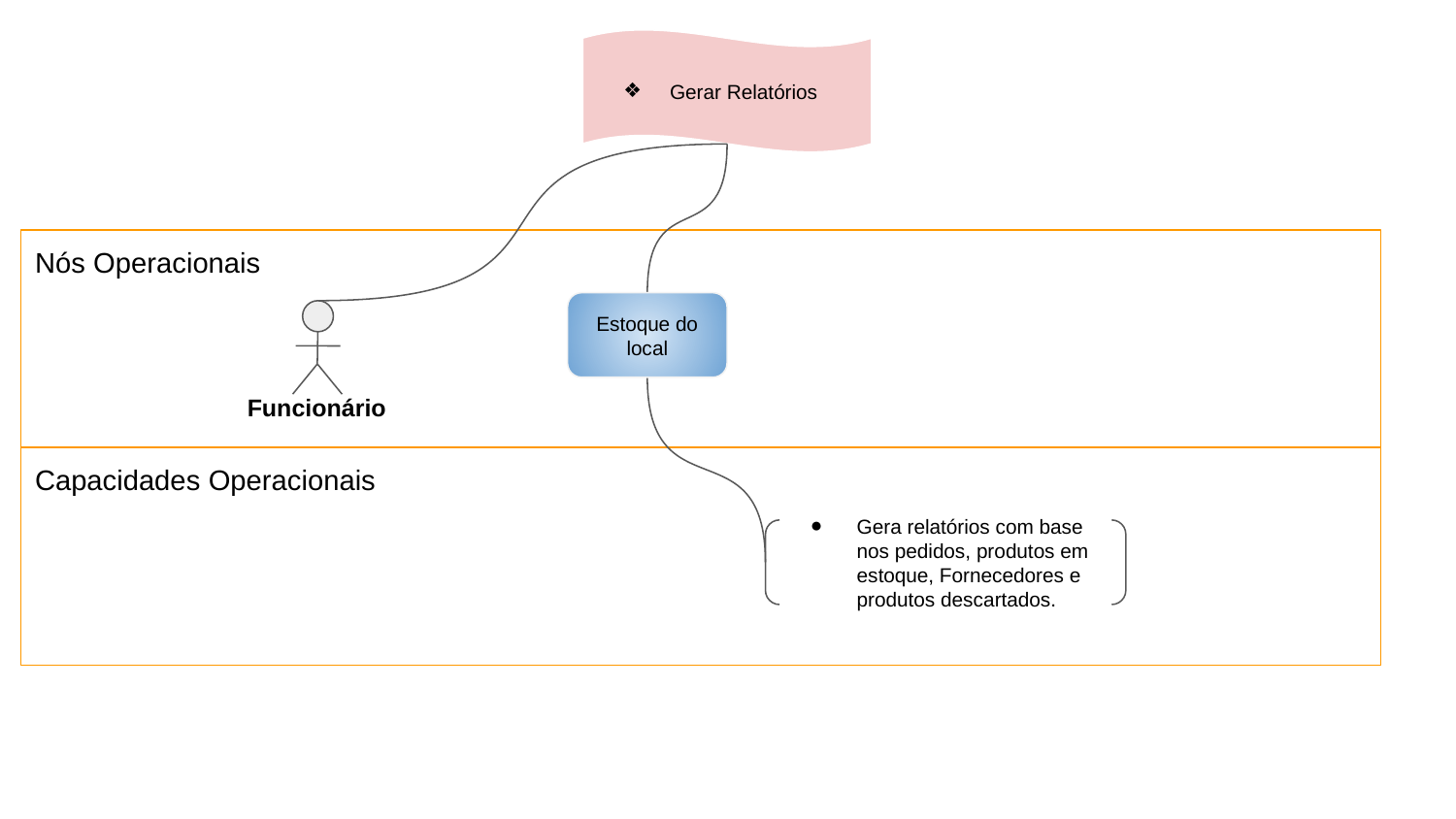

Gerar Relatórios
Nós Operacionais
Estoque do local

Funcionário
Capacidades Operacionais
Gera relatórios com base nos pedidos, produtos em estoque, Fornecedores e produtos descartados.